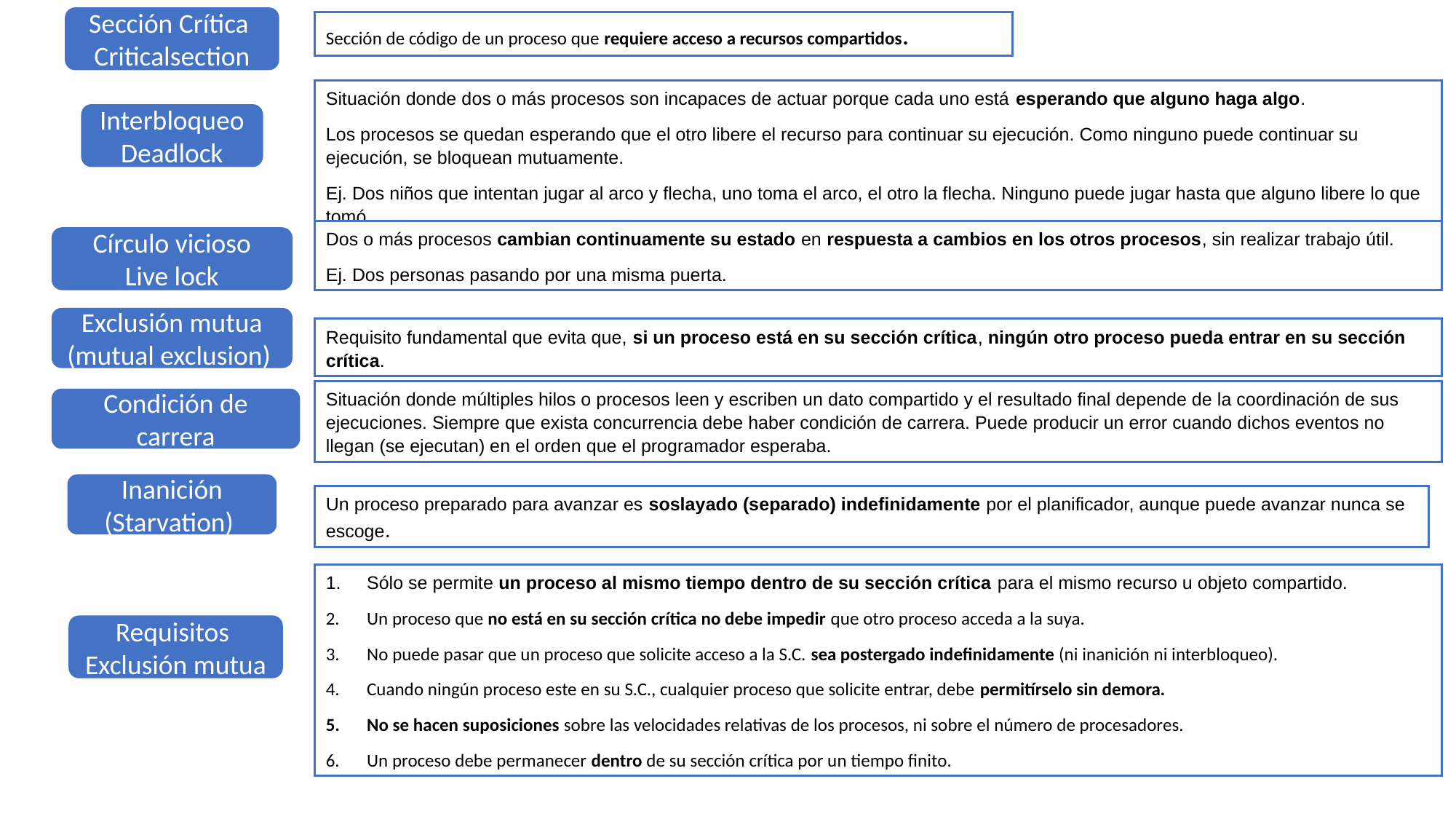

Sección Crítica
Criticalsection
Sección de código de un proceso que requiere acceso a recursos compartidos.
Situación donde dos o más procesos son incapaces de actuar porque cada uno está esperando que alguno haga algo.
Los procesos se quedan esperando que el otro libere el recurso para continuar su ejecución. Como ninguno puede continuar su ejecución, se bloquean mutuamente.
Ej. Dos niños que intentan jugar al arco y flecha, uno toma el arco, el otro la flecha. Ninguno puede jugar hasta que alguno libere lo que tomó.
Interbloqueo
Deadlock
Dos o más procesos cambian continuamente su estado en respuesta a cambios en los otros procesos, sin realizar trabajo útil.
Ej. Dos personas pasando por una misma puerta.
Círculo vicioso
Live lock
Exclusión mutua
(mutual exclusion)
Requisito fundamental que evita que, si un proceso está en su sección crítica, ningún otro proceso pueda entrar en su sección crítica.
Situación donde múltiples hilos o procesos leen y escriben un dato compartido y el resultado final depende de la coordinación de sus ejecuciones. Siempre que exista concurrencia debe haber condición de carrera. Puede producir un error cuando dichos eventos no llegan (se ejecutan) en el orden que el programador esperaba.
Condición de carrera
Inanición (Starvation)
Un proceso preparado para avanzar es soslayado (separado) indefinidamente por el planificador, aunque puede avanzar nunca se escoge.
Sólo se permite un proceso al mismo tiempo dentro de su sección crítica para el mismo recurso u objeto compartido.
Un proceso que no está en su sección crítica no debe impedir que otro proceso acceda a la suya.
No puede pasar que un proceso que solicite acceso a la S.C. sea postergado indefinidamente (ni inanición ni interbloqueo).
Cuando ningún proceso este en su S.C., cualquier proceso que solicite entrar, debe permitírselo sin demora.
No se hacen suposiciones sobre las velocidades relativas de los procesos, ni sobre el número de procesadores.
Un proceso debe permanecer dentro de su sección crítica por un tiempo finito.
Requisitos
Exclusión mutua